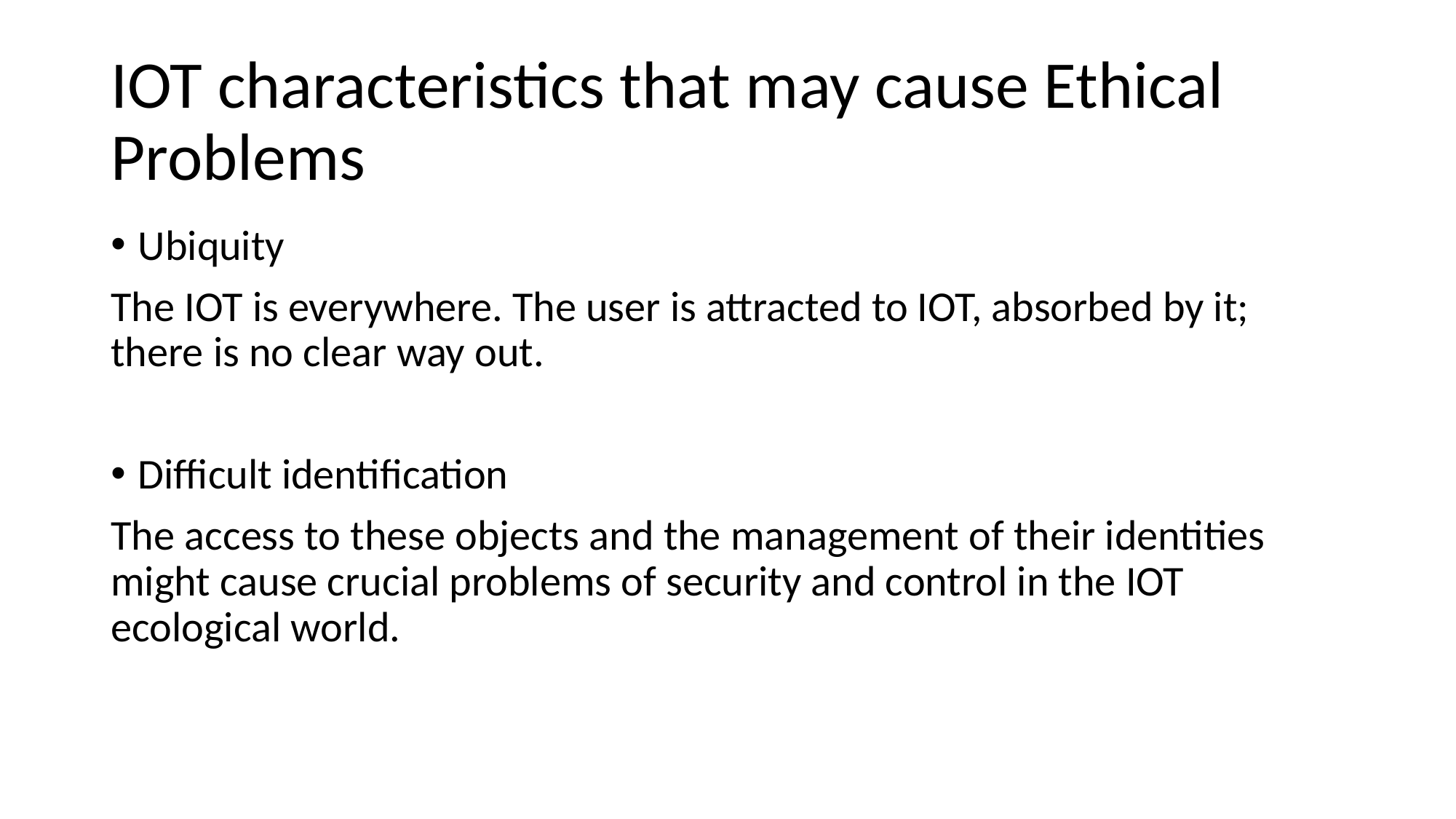

# IOT characteristics that may cause Ethical Problems
Ubiquity
The IOT is everywhere. The user is attracted to IOT, absorbed by it; there is no clear way out.

Difficult identification
The access to these objects and the management of their identities might cause crucial problems of security and control in the IOT ecological world.